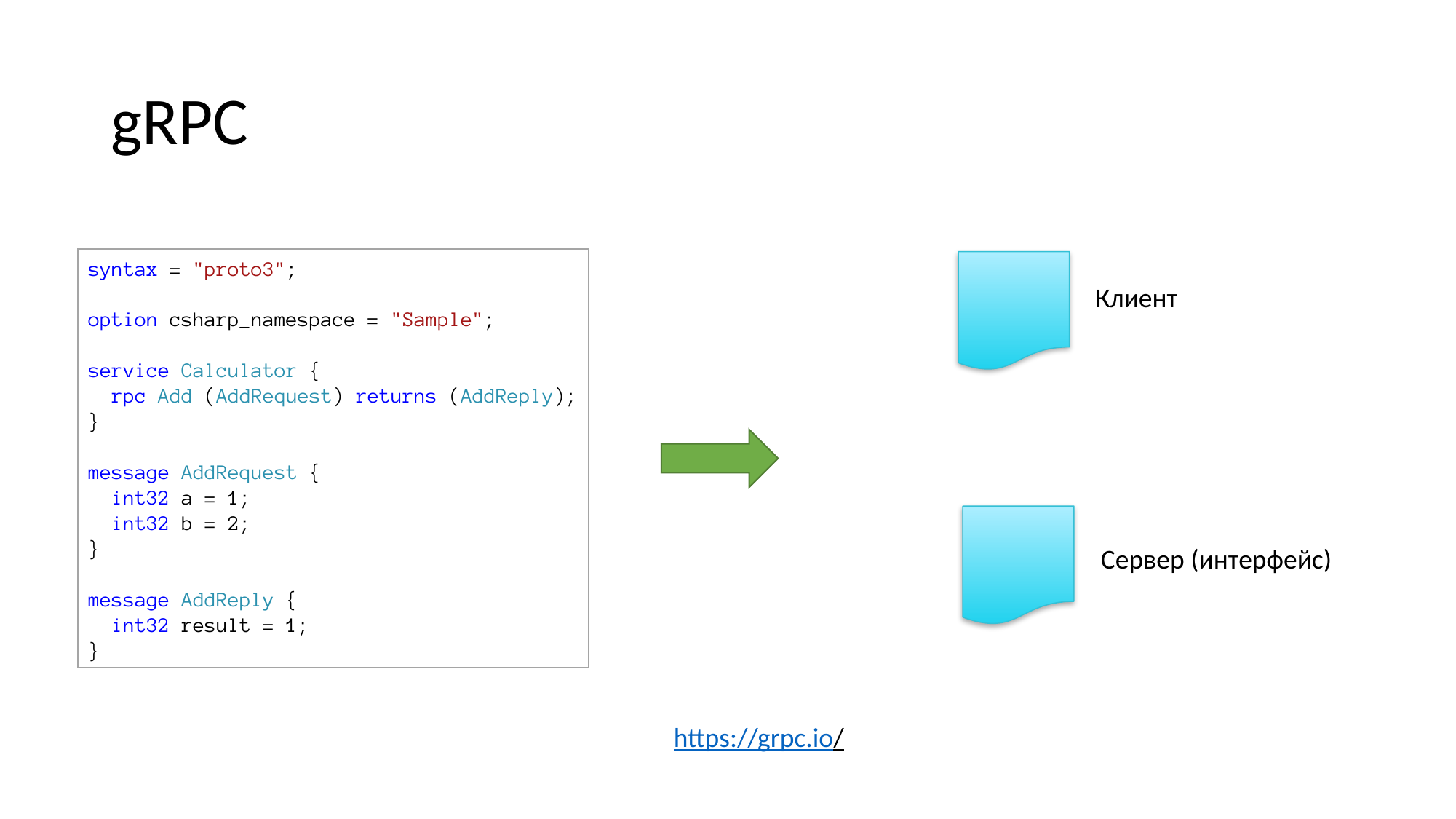

# gRPC
syntax = "proto3";
option csharp_namespace = "Sample";
service Calculator {
  rpc Add (AddRequest) returns (AddReply);
}
message AddRequest {
  int32 a = 1;
  int32 b = 2;
}
message AddReply {
  int32 result = 1;
}

Клиент

Сервер (интерфейс)
https://grpc.io/